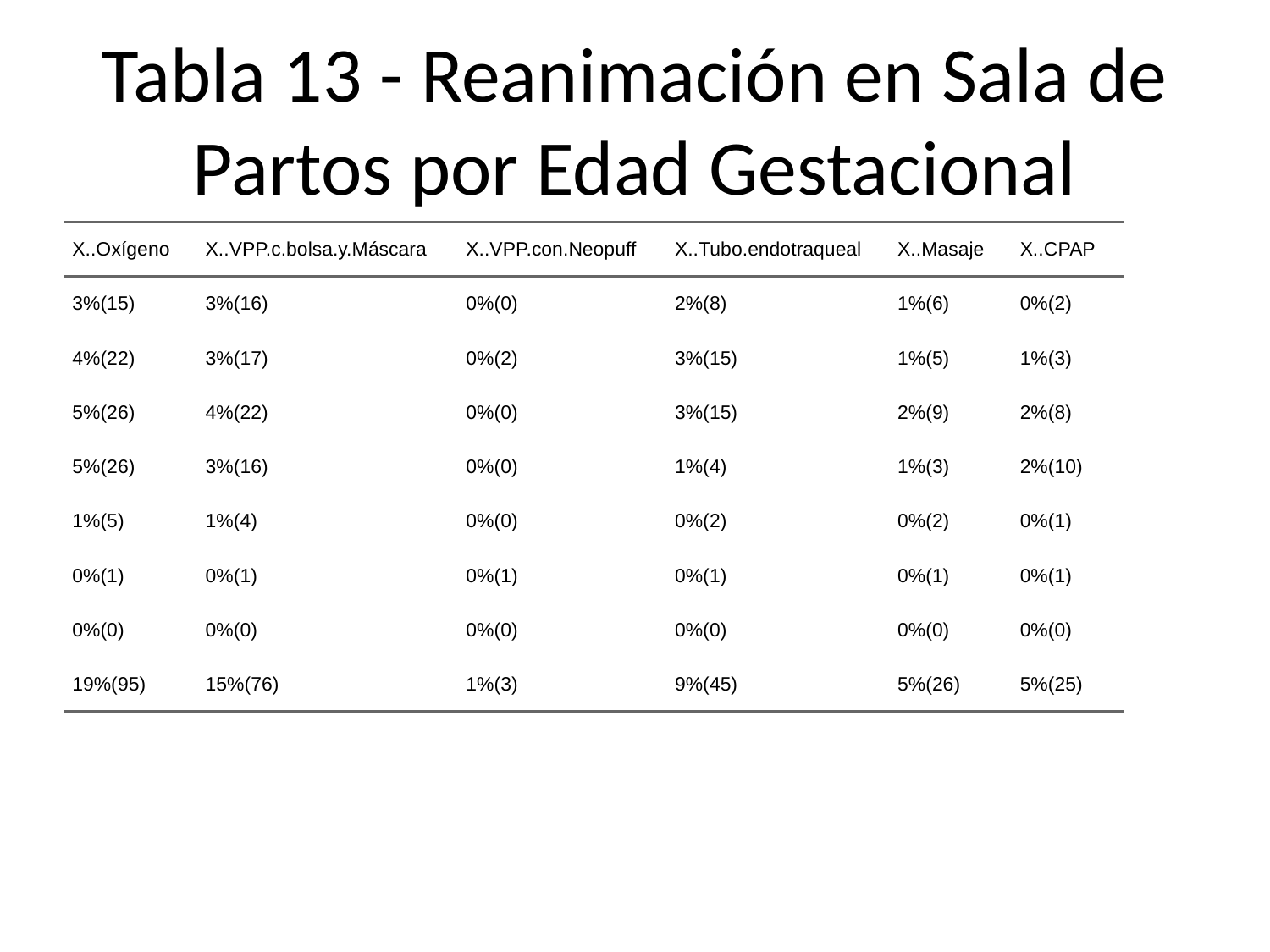

# Tabla 13 - Reanimación en Sala de Partos por Edad Gestacional
| X..Oxígeno | X..VPP.c.bolsa.y.Máscara | X..VPP.con.Neopuff | X..Tubo.endotraqueal | X..Masaje | X..CPAP |
| --- | --- | --- | --- | --- | --- |
| 3%(15) | 3%(16) | 0%(0) | 2%(8) | 1%(6) | 0%(2) |
| 4%(22) | 3%(17) | 0%(2) | 3%(15) | 1%(5) | 1%(3) |
| 5%(26) | 4%(22) | 0%(0) | 3%(15) | 2%(9) | 2%(8) |
| 5%(26) | 3%(16) | 0%(0) | 1%(4) | 1%(3) | 2%(10) |
| 1%(5) | 1%(4) | 0%(0) | 0%(2) | 0%(2) | 0%(1) |
| 0%(1) | 0%(1) | 0%(1) | 0%(1) | 0%(1) | 0%(1) |
| 0%(0) | 0%(0) | 0%(0) | 0%(0) | 0%(0) | 0%(0) |
| 19%(95) | 15%(76) | 1%(3) | 9%(45) | 5%(26) | 5%(25) |